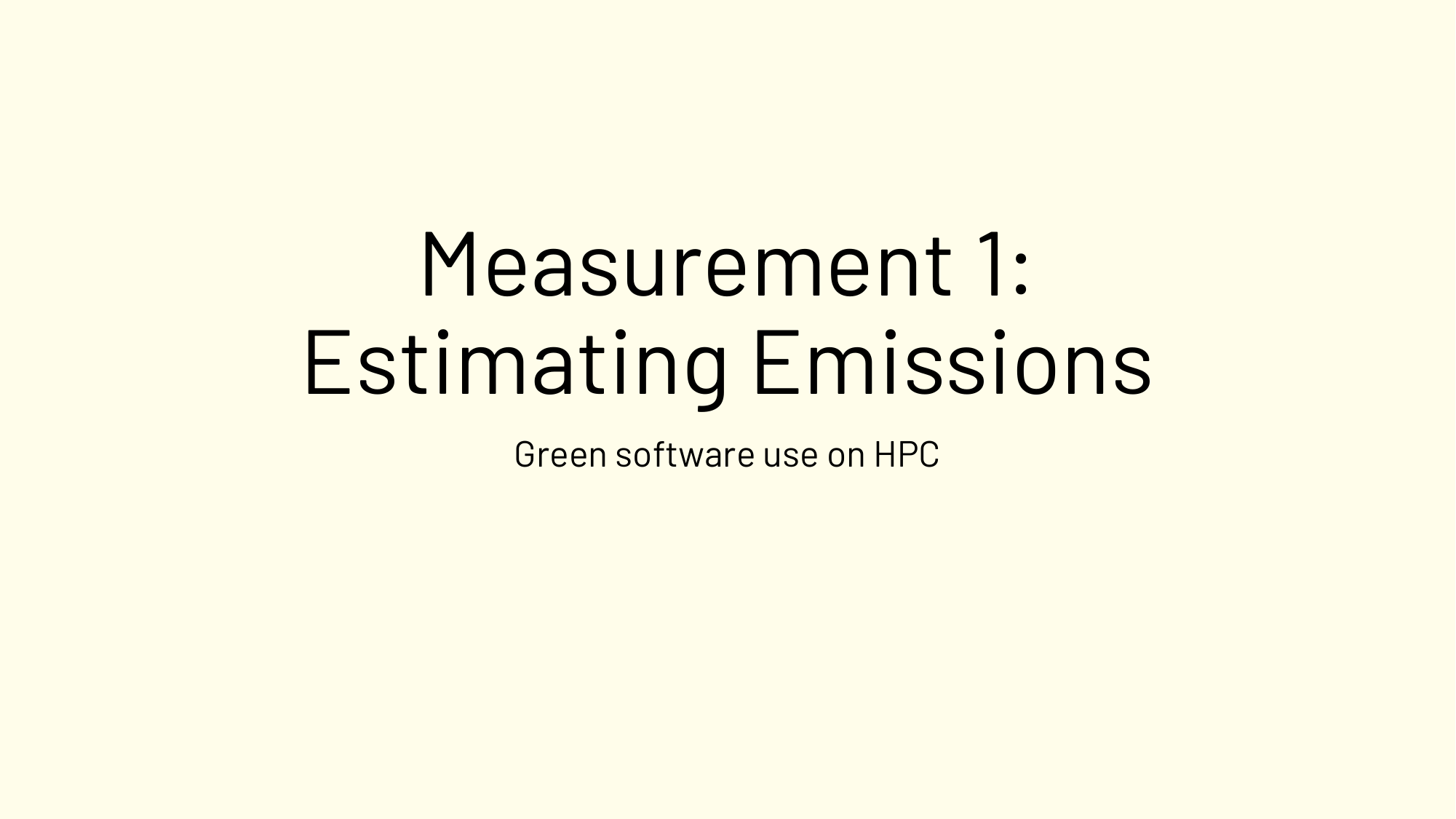

# Measurement 1: Estimating Emissions
Green software use on HPC